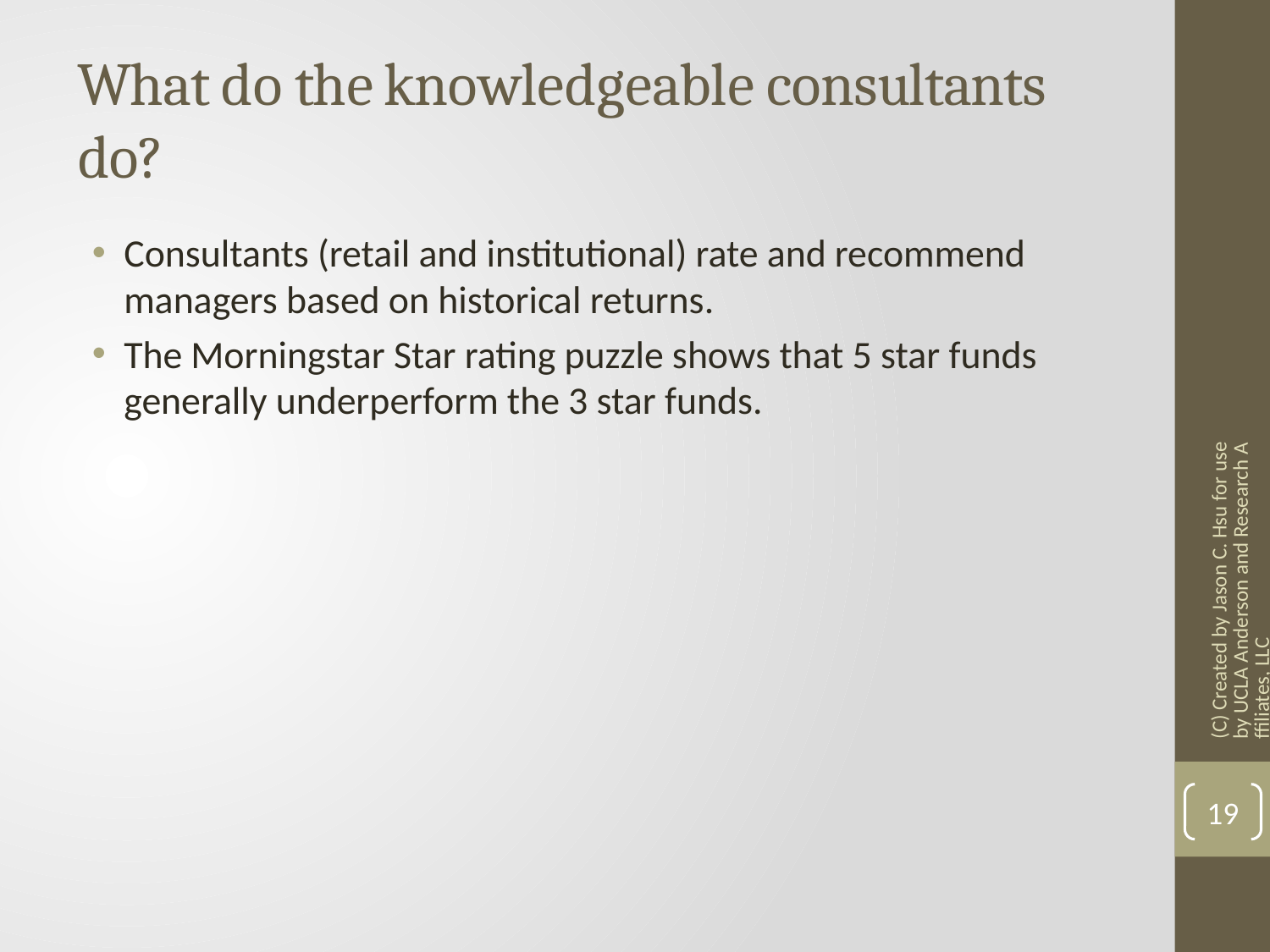

# What do the knowledgeable consultants do?
Consultants (retail and institutional) rate and recommend managers based on historical returns.
The Morningstar Star rating puzzle shows that 5 star funds generally underperform the 3 star funds.
(C) Created by Jason C. Hsu for use by UCLA Anderson and Research Affiliates, LLC
19